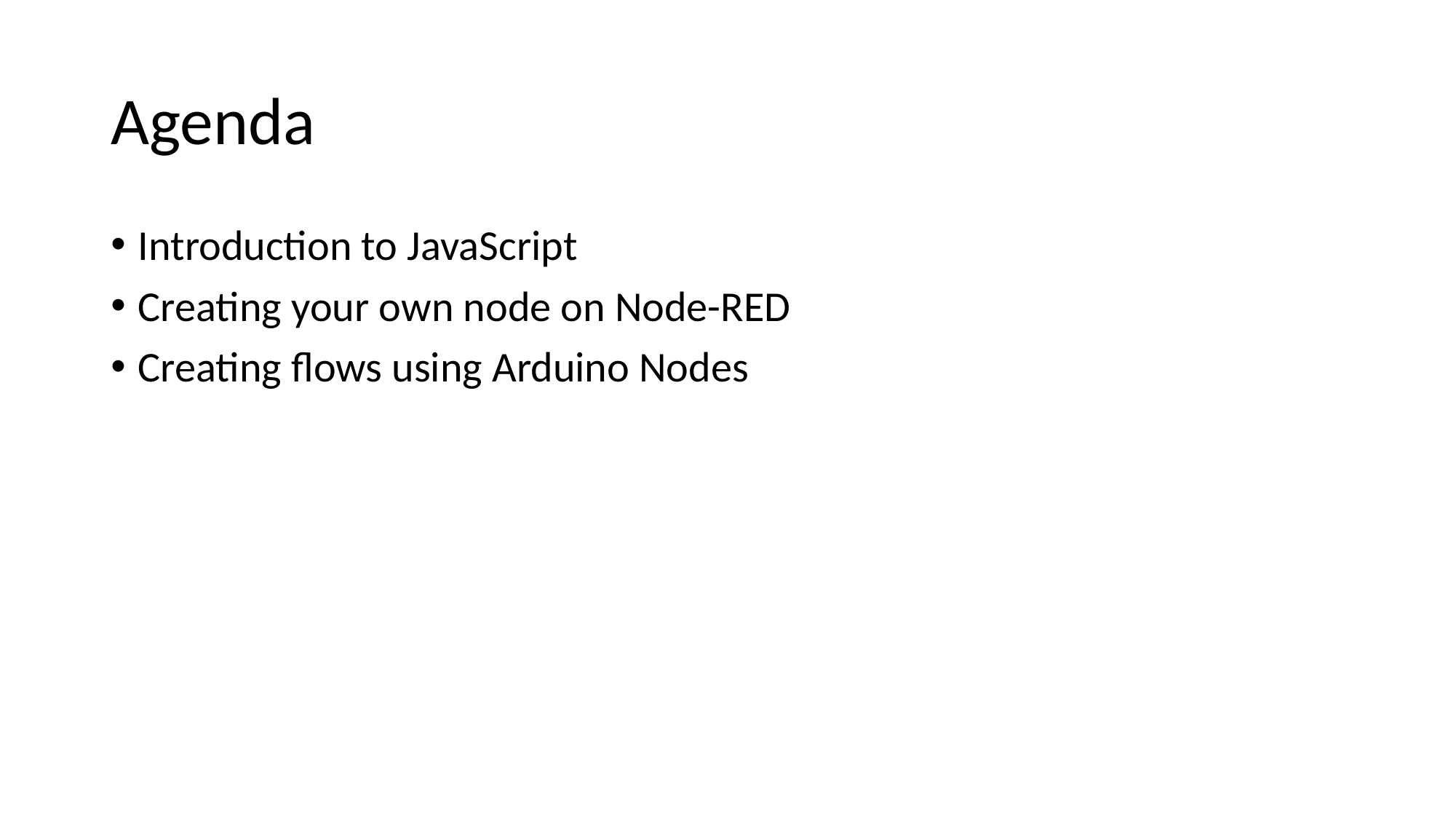

# Agenda
Introduction to JavaScript
Creating your own node on Node-RED
Creating flows using Arduino Nodes